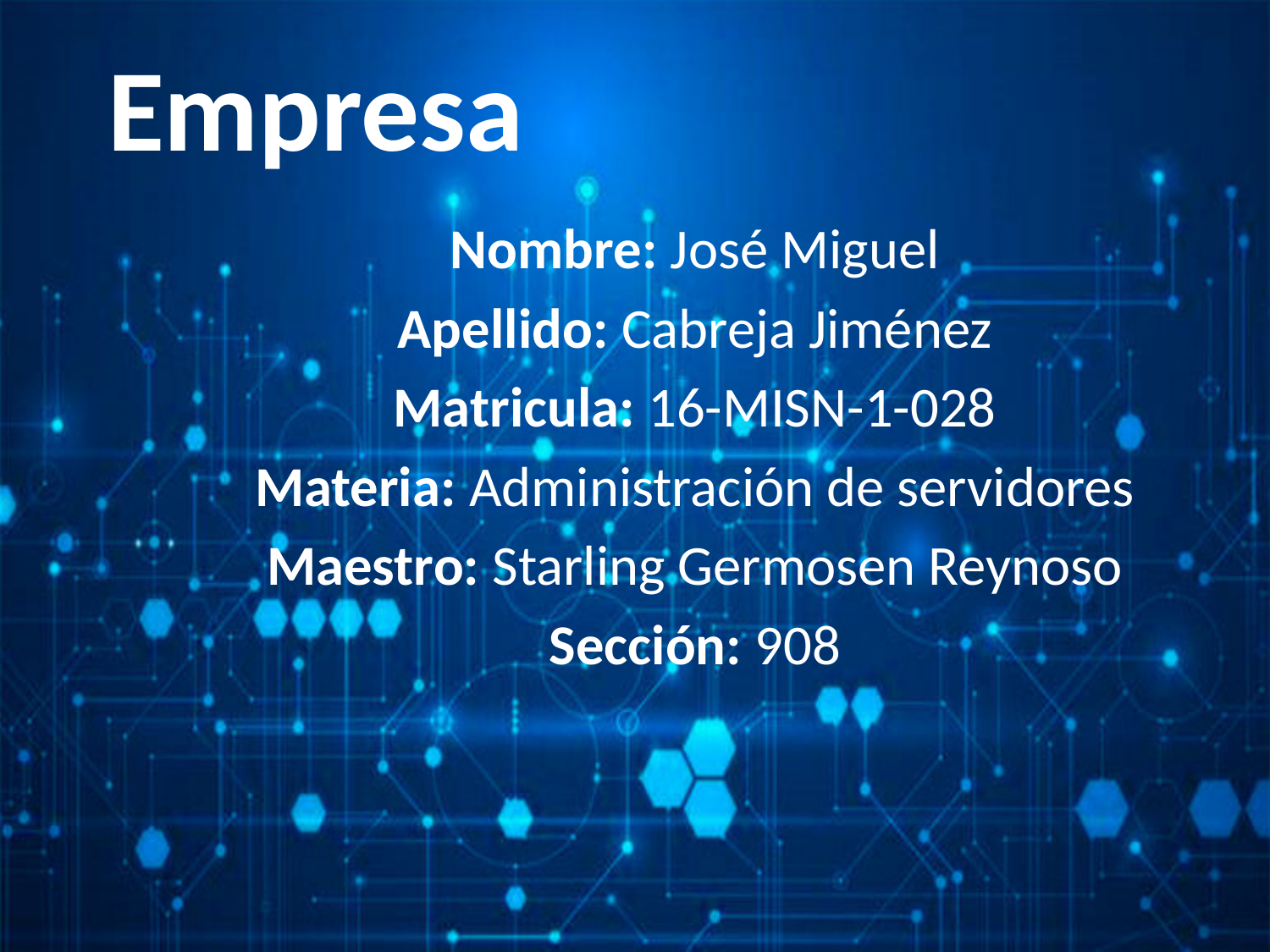

# Empresa
Nombre: José Miguel
Apellido: Cabreja Jiménez
Matricula: 16-MISN-1-028
Materia: Administración de servidores
Maestro: Starling Germosen Reynoso
Sección: 908